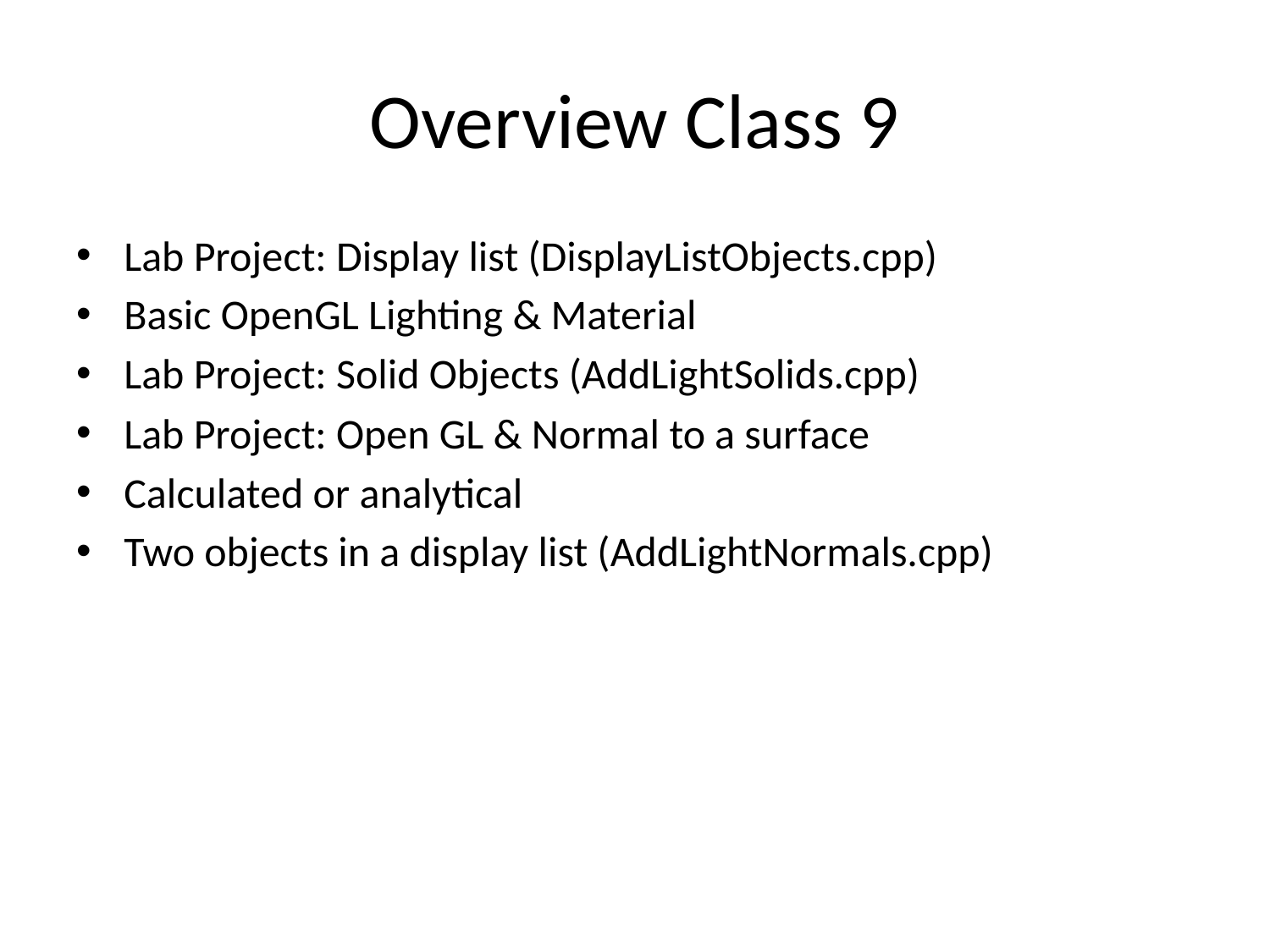

# Overview Class 9
Lab Project: Display list (DisplayListObjects.cpp)
Basic OpenGL Lighting & Material
Lab Project: Solid Objects (AddLightSolids.cpp)
Lab Project: Open GL & Normal to a surface
Calculated or analytical
Two objects in a display list (AddLightNormals.cpp)